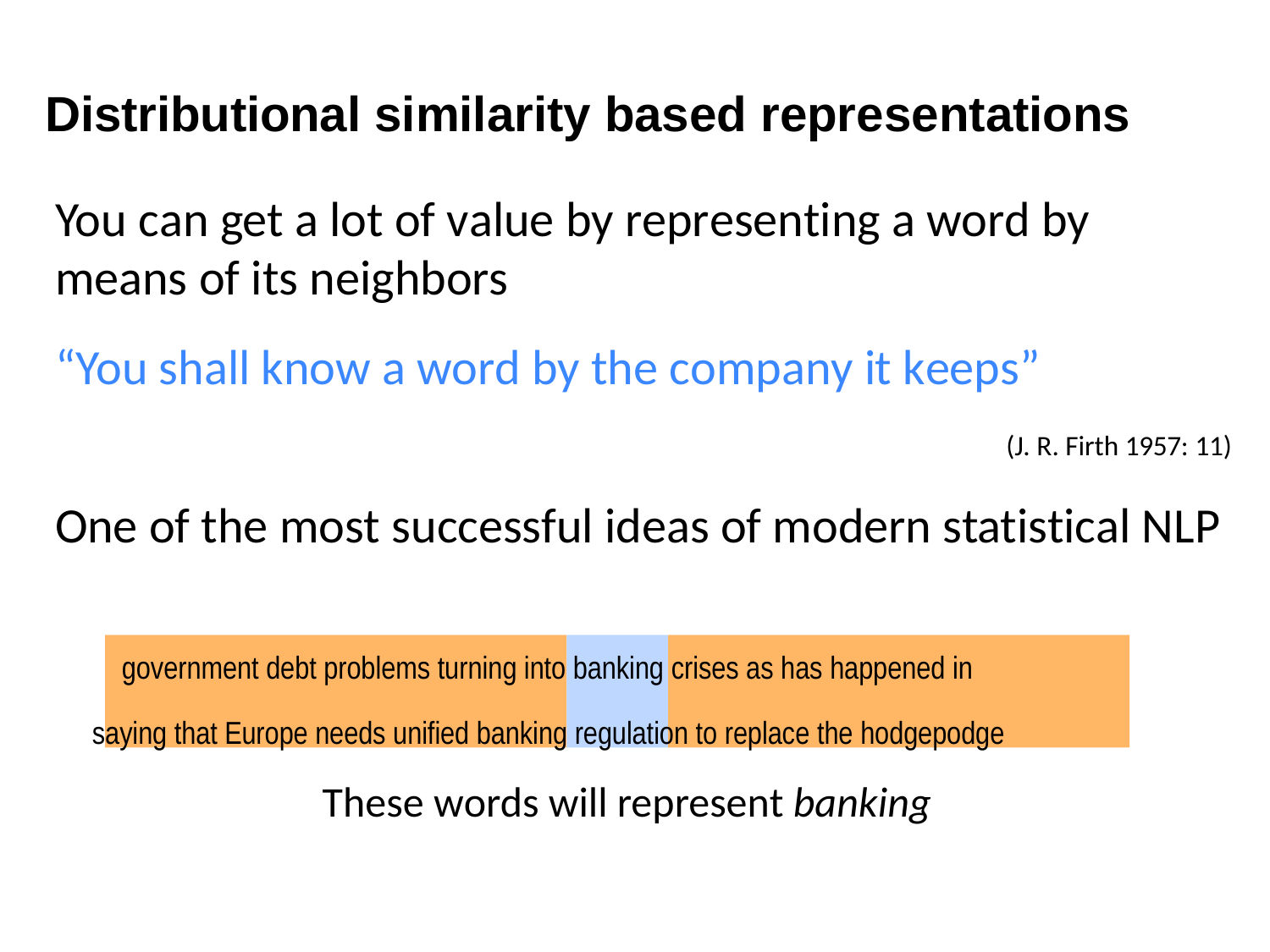

# Distributional similarity based representations
You can get a lot of value by representing a word by means of its neighbors
“You shall know a word by the company it keeps”
(J. R. Firth 1957: 11)

One of the most successful ideas of modern statistical NLP

government debt problems turning into banking crises as has happened in
saying that Europe needs unified banking regulation to replace the hodgepodge
These words will represent banking